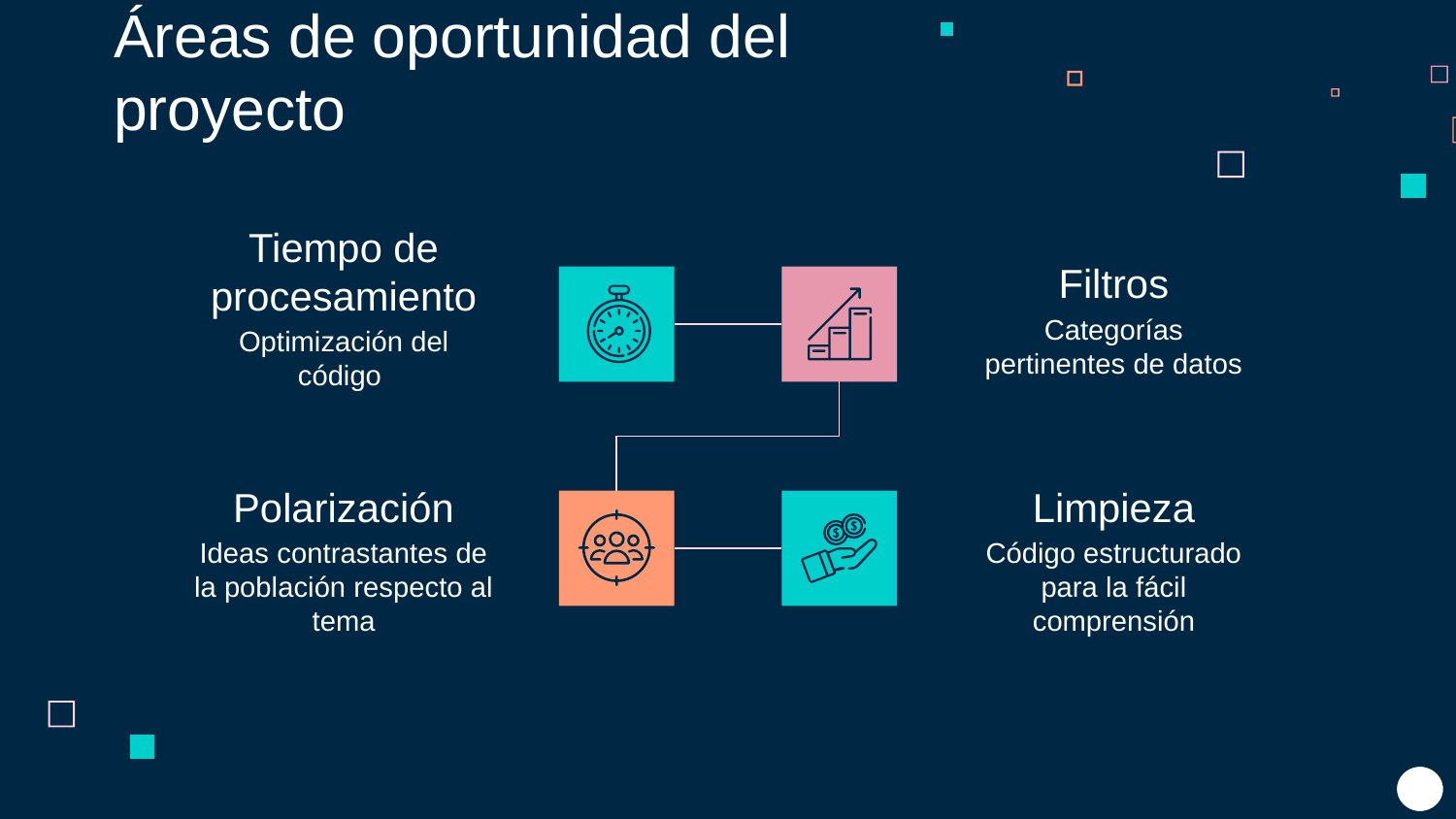

Áreas de oportunidad del proyecto
Filtros
# Tiempo de procesamiento

Categorías pertinentes de datos
Optimización del código
Polarización
Limpieza

Ideas contrastantes de la población respecto al tema
Código estructurado para la fácil comprensión